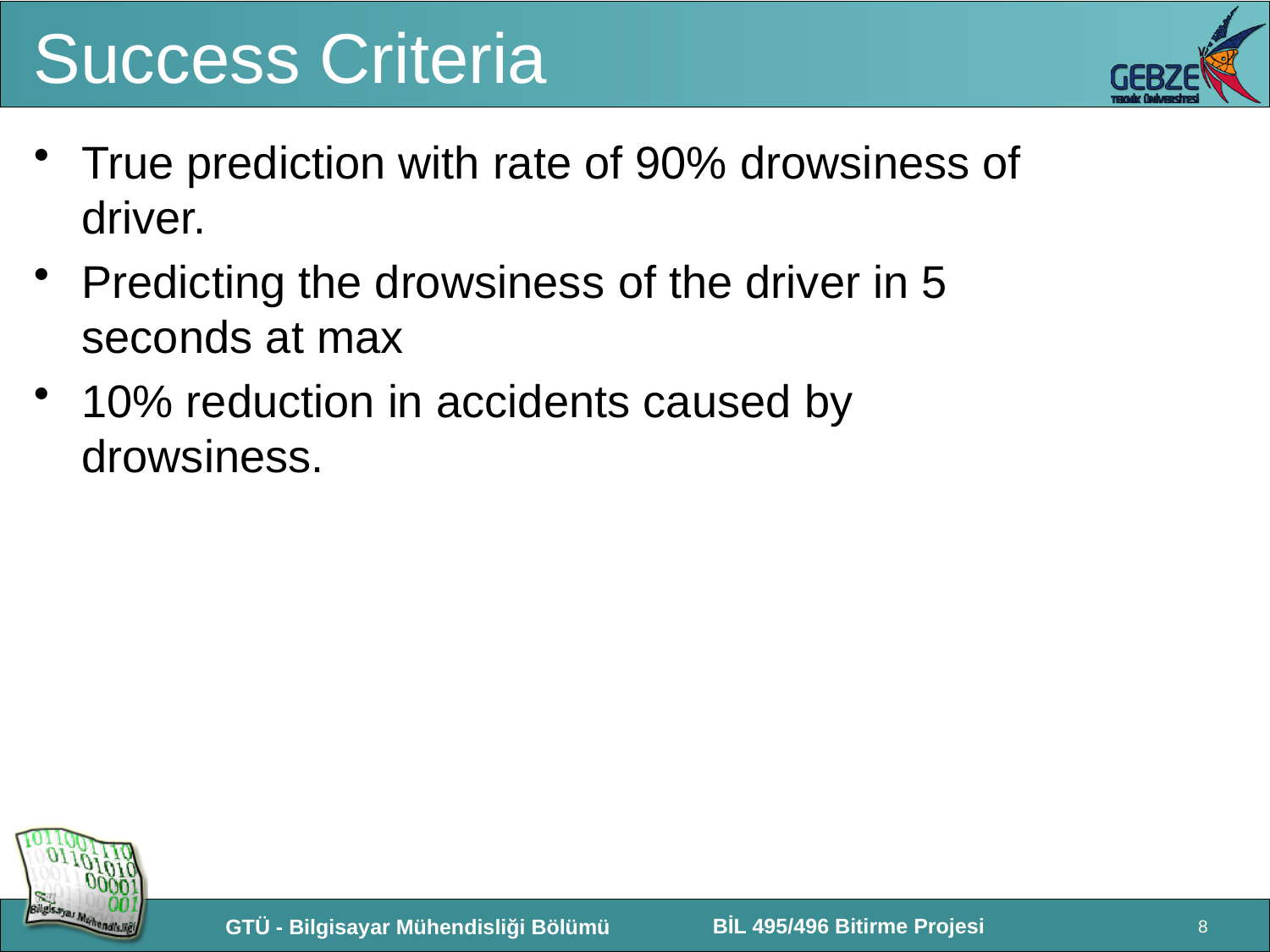

# Success Criteria
True prediction with rate of 90% drowsiness of driver.
Predicting the drowsiness of the driver in 5 seconds at max
10% reduction in accidents caused by drowsiness.
8